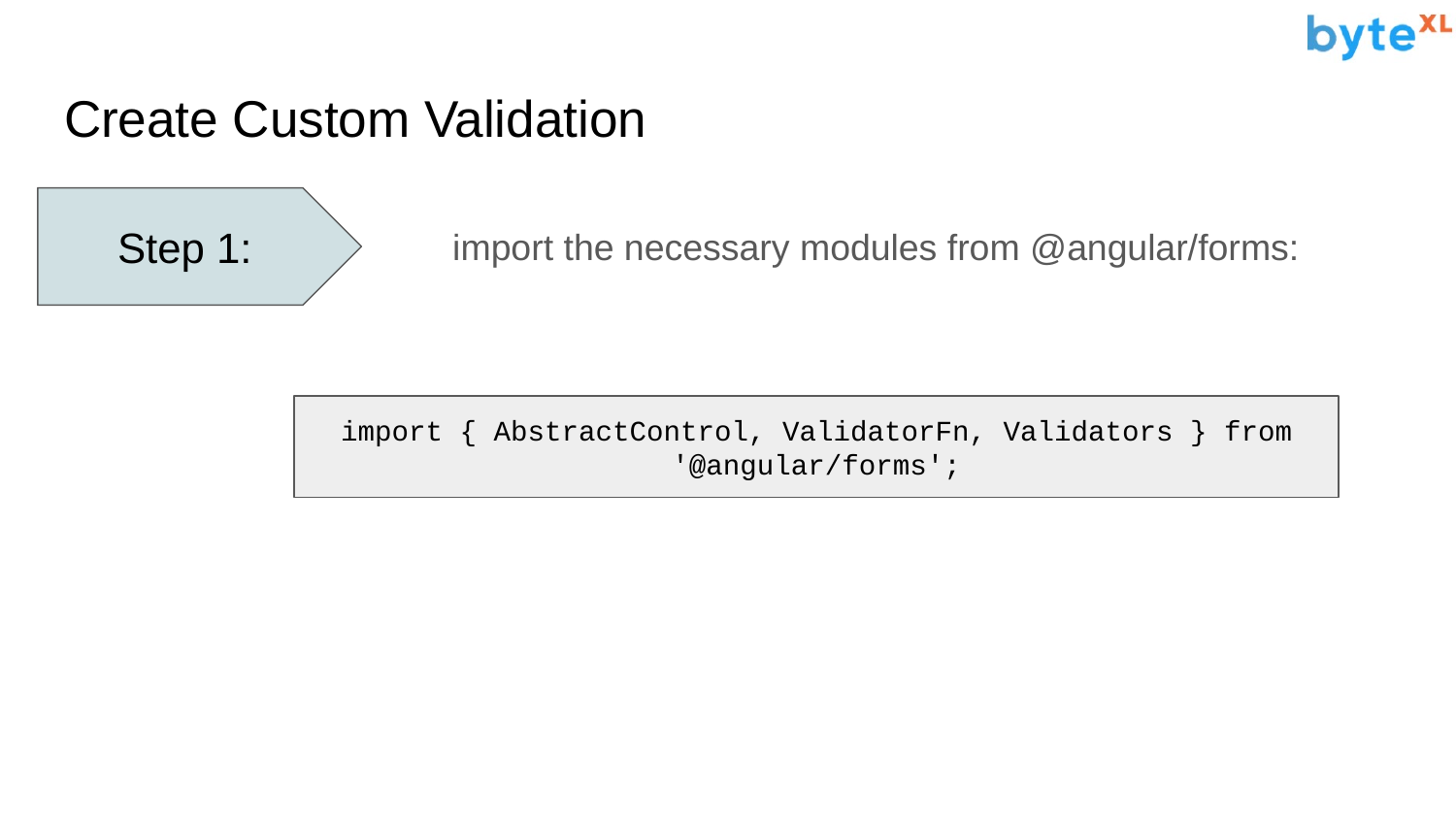

# Create Custom Validation
Step 1:
import the necessary modules from @angular/forms:
import { AbstractControl, ValidatorFn, Validators } from '@angular/forms';